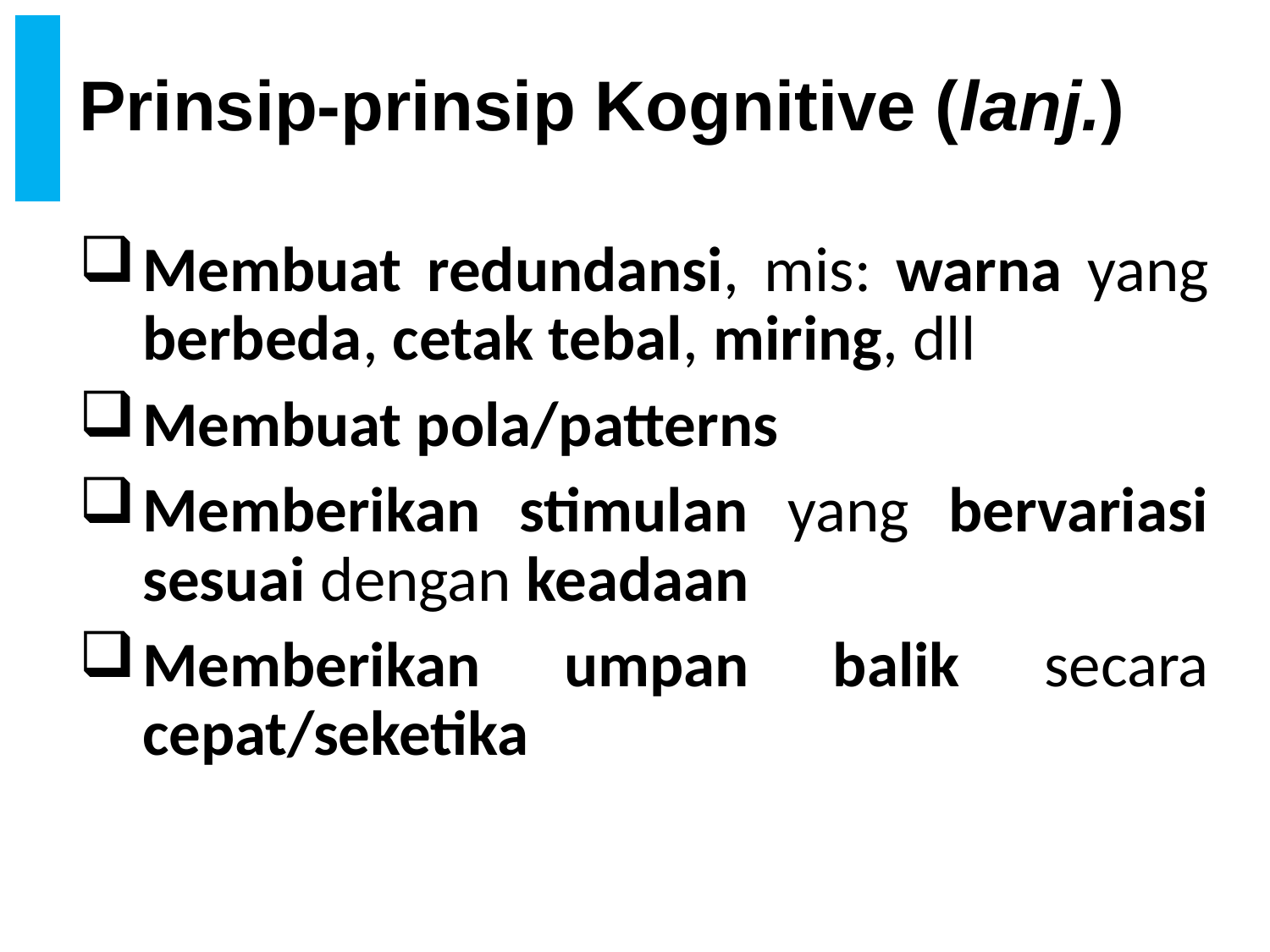

# Prinsip-prinsip Kognitive (lanj.)
Membuat redundansi, mis: warna yang berbeda, cetak tebal, miring, dll
Membuat pola/patterns
Memberikan stimulan yang bervariasi sesuai dengan keadaan
Memberikan umpan balik secara cepat/seketika